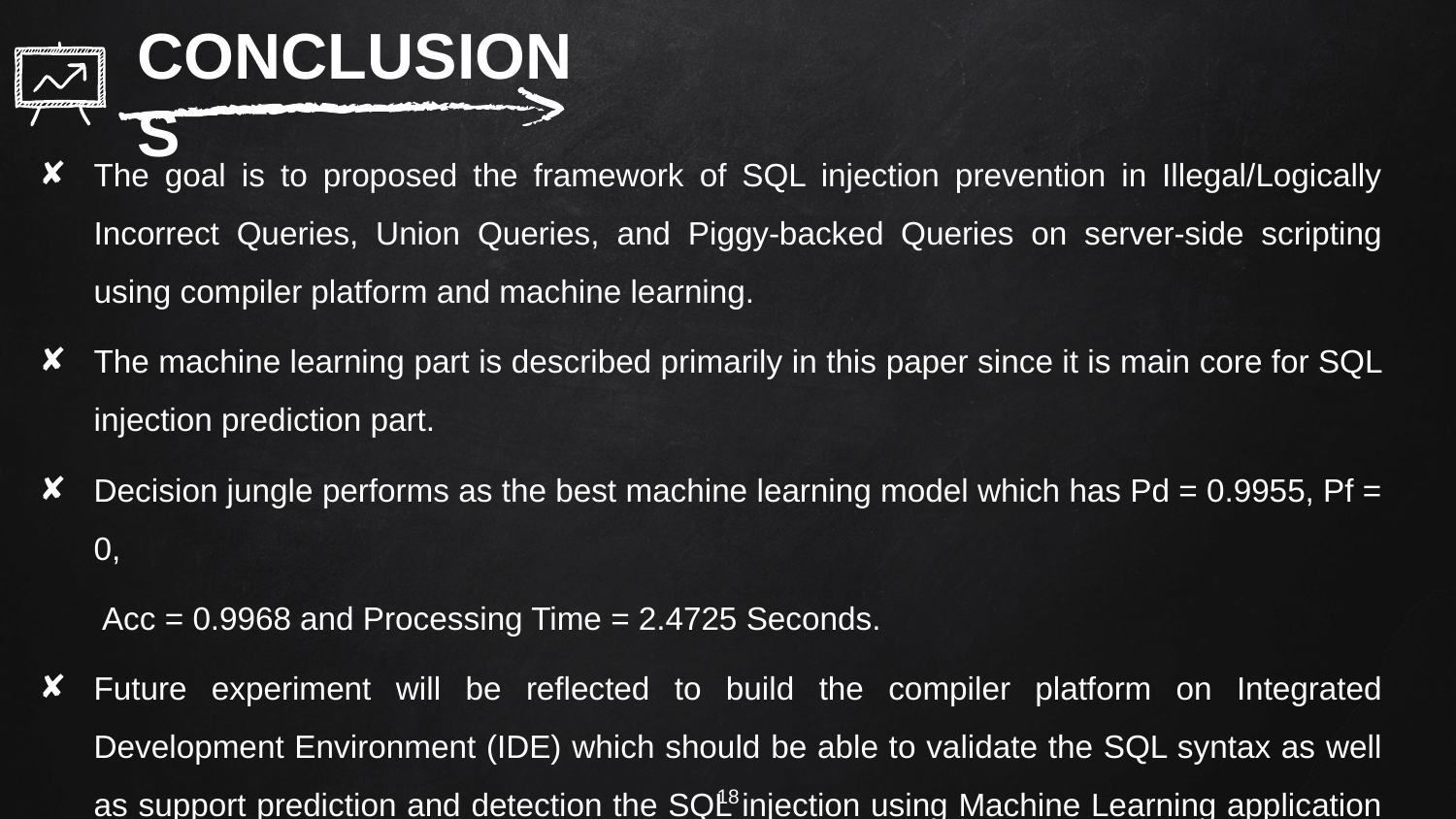

# CONCLUSIONS

The goal is to proposed the framework of SQL injection prevention in Illegal/Logically Incorrect Queries, Union Queries, and Piggy-backed Queries on server-side scripting using compiler platform and machine learning.
The machine learning part is described primarily in this paper since it is main core for SQL injection prediction part.
Decision jungle performs as the best machine learning model which has Pd = 0.9955, Pf = 0,
       Acc = 0.9968 and Processing Time = 2.4725 Seconds.
Future experiment will be reflected to build the compiler platform on Integrated Development Environment (IDE) which should be able to validate the SQL syntax as well as support prediction and detection the SQL injection using Machine Learning application in server-side scripts within the development phase
18